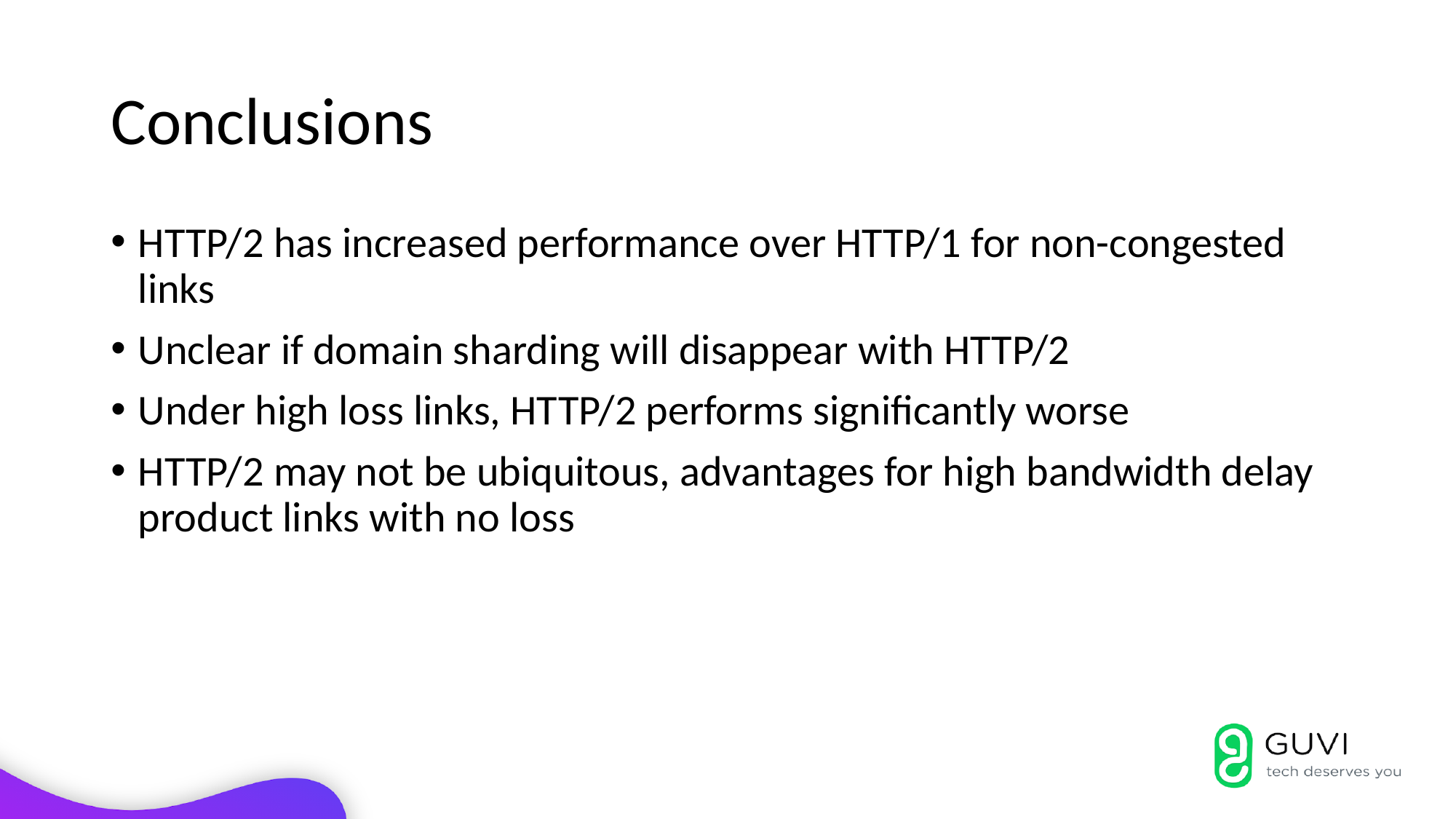

# Conclusions
HTTP/2 has increased performance over HTTP/1 for non-congested links
Unclear if domain sharding will disappear with HTTP/2
Under high loss links, HTTP/2 performs significantly worse
HTTP/2 may not be ubiquitous, advantages for high bandwidth delay product links with no loss